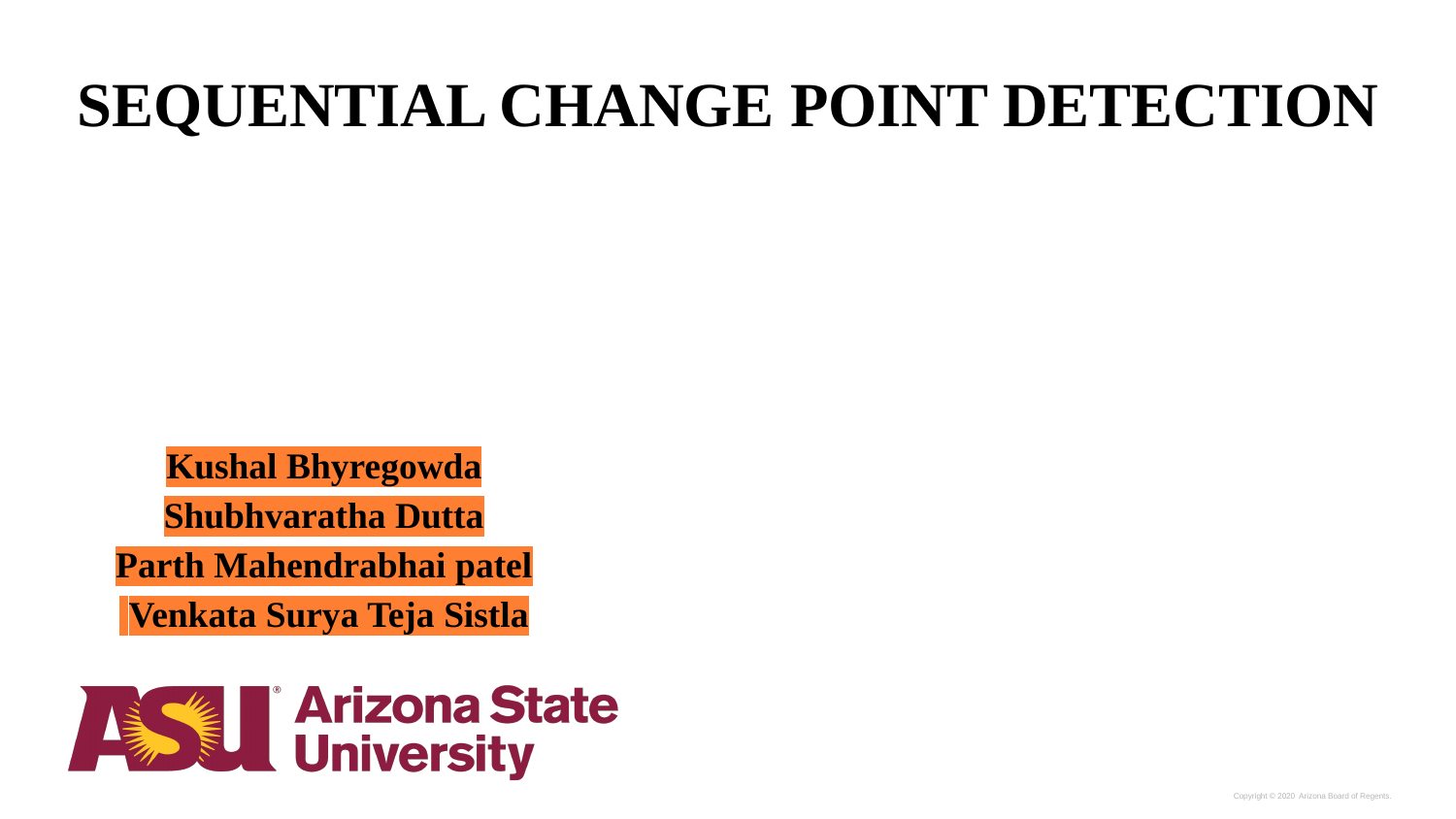

# SEQUENTIAL CHANGE POINT DETECTION
Kushal Bhyregowda
Shubhvaratha Dutta
Parth Mahendrabhai patel
 Venkata Surya Teja Sistla